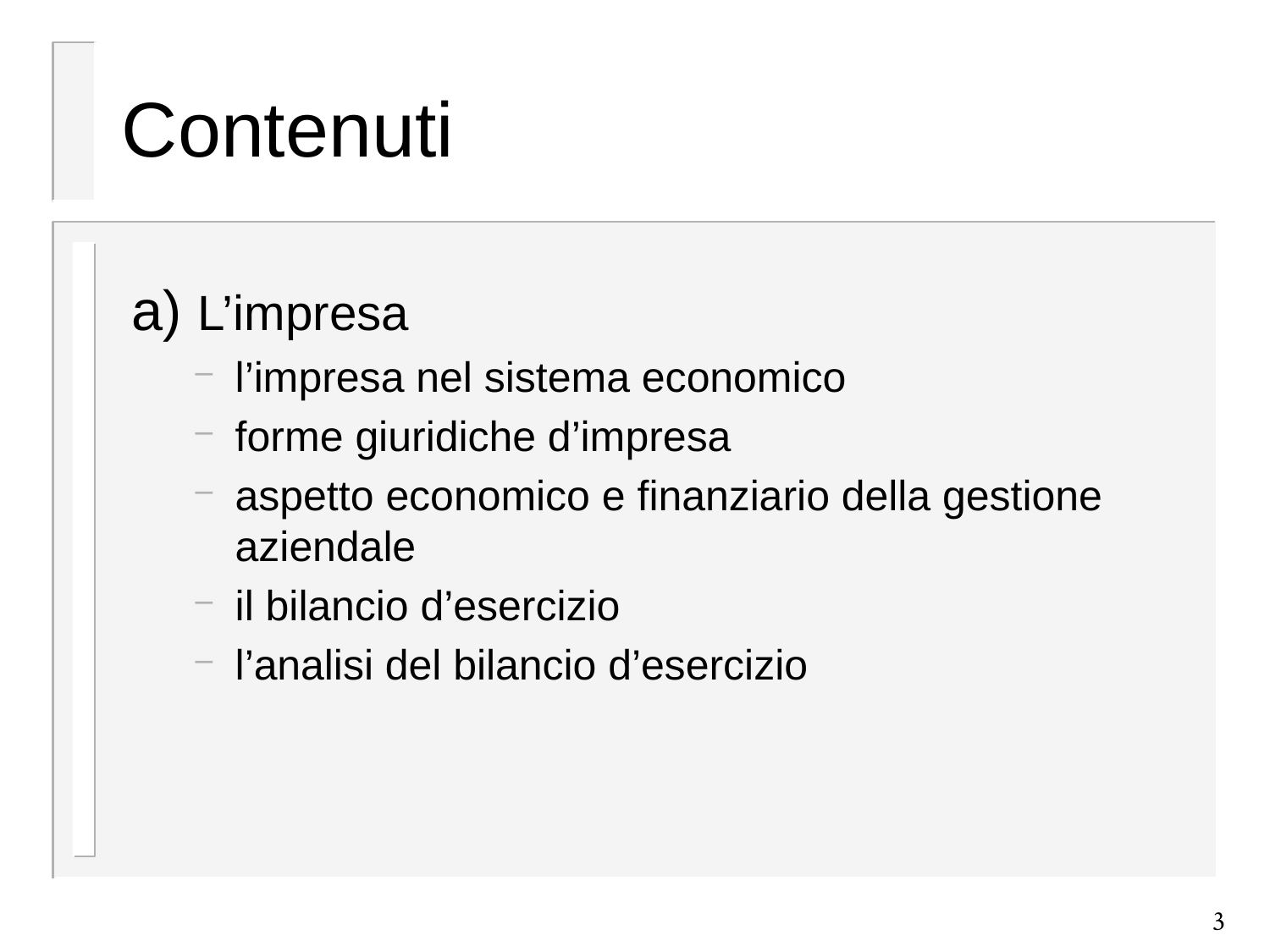

# Contenuti
a) L’impresa
l’impresa nel sistema economico
forme giuridiche d’impresa
aspetto economico e finanziario della gestione aziendale
il bilancio d’esercizio
l’analisi del bilancio d’esercizio